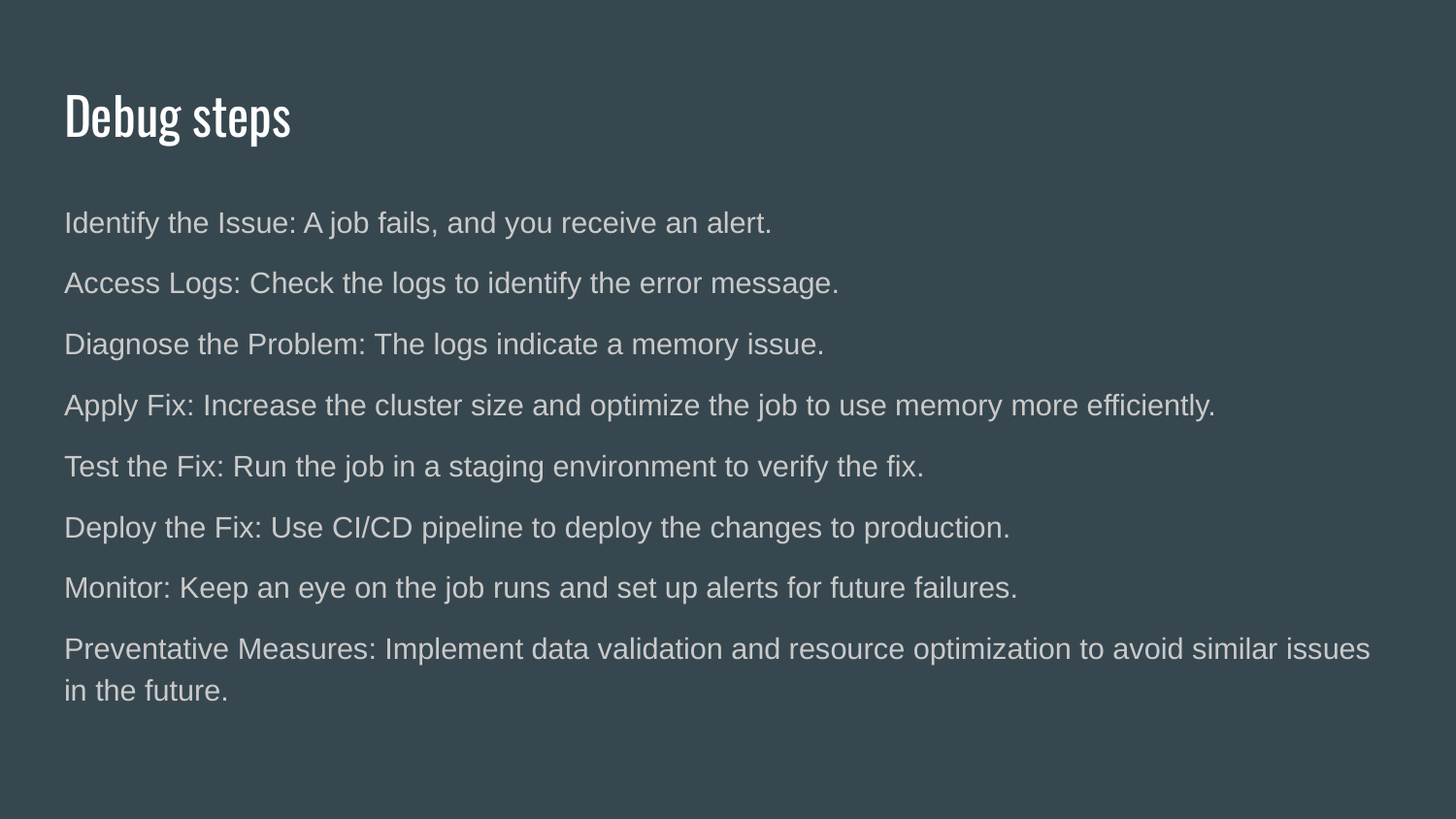

# Debug steps
Identify the Issue: A job fails, and you receive an alert.
Access Logs: Check the logs to identify the error message.
Diagnose the Problem: The logs indicate a memory issue.
Apply Fix: Increase the cluster size and optimize the job to use memory more efficiently.
Test the Fix: Run the job in a staging environment to verify the fix.
Deploy the Fix: Use CI/CD pipeline to deploy the changes to production.
Monitor: Keep an eye on the job runs and set up alerts for future failures.
Preventative Measures: Implement data validation and resource optimization to avoid similar issues in the future.